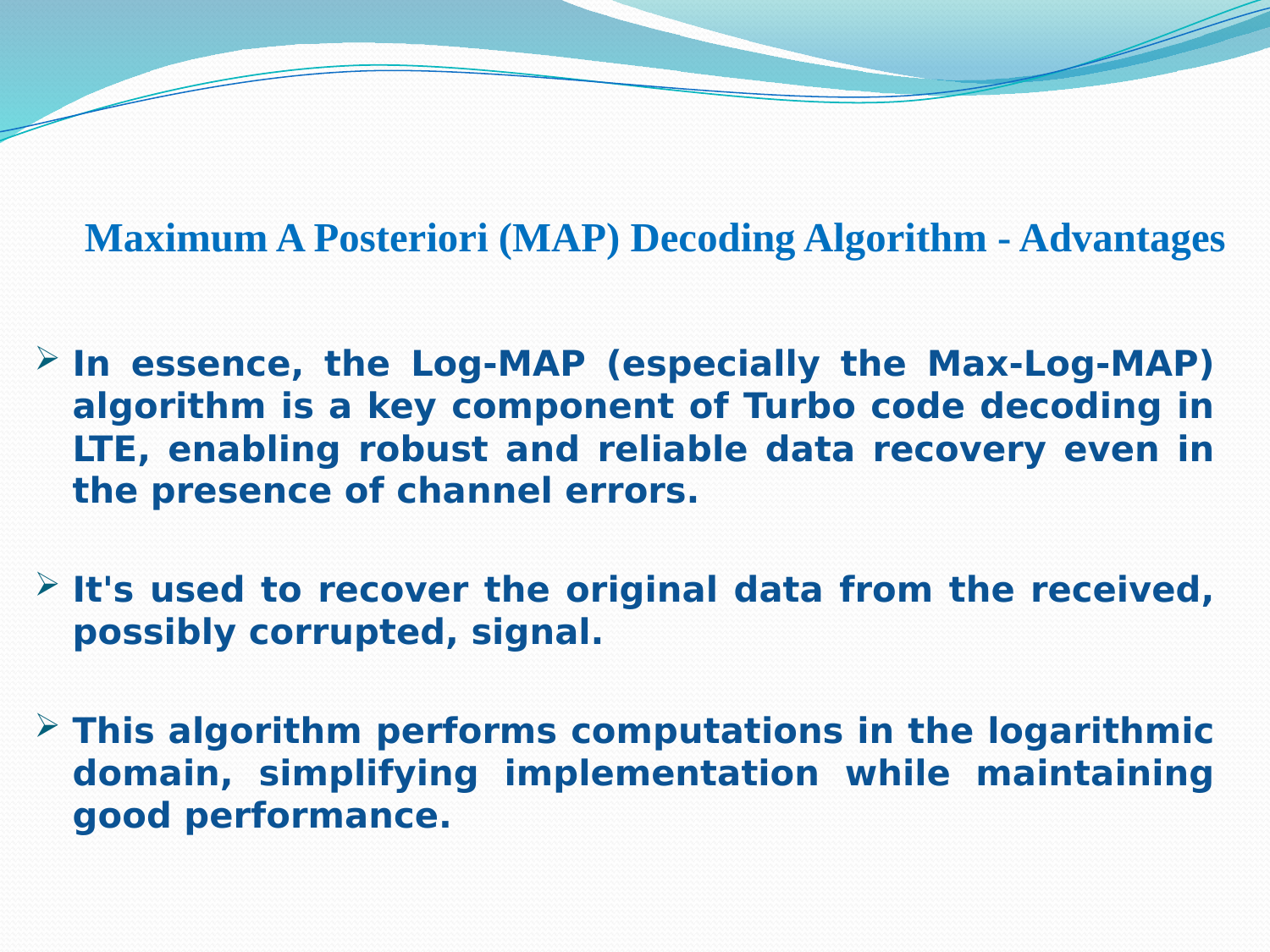

# Maximum A Posteriori (MAP) Decoding Algorithm - Advantages

In essence, the Log-MAP (especially the Max-Log-MAP) algorithm is a key component of Turbo code decoding in LTE, enabling robust and reliable data recovery even in the presence of channel errors.

It's used to recover the original data from the received, possibly corrupted, signal.

This algorithm performs computations in the logarithmic domain, simplifying implementation while maintaining good performance.